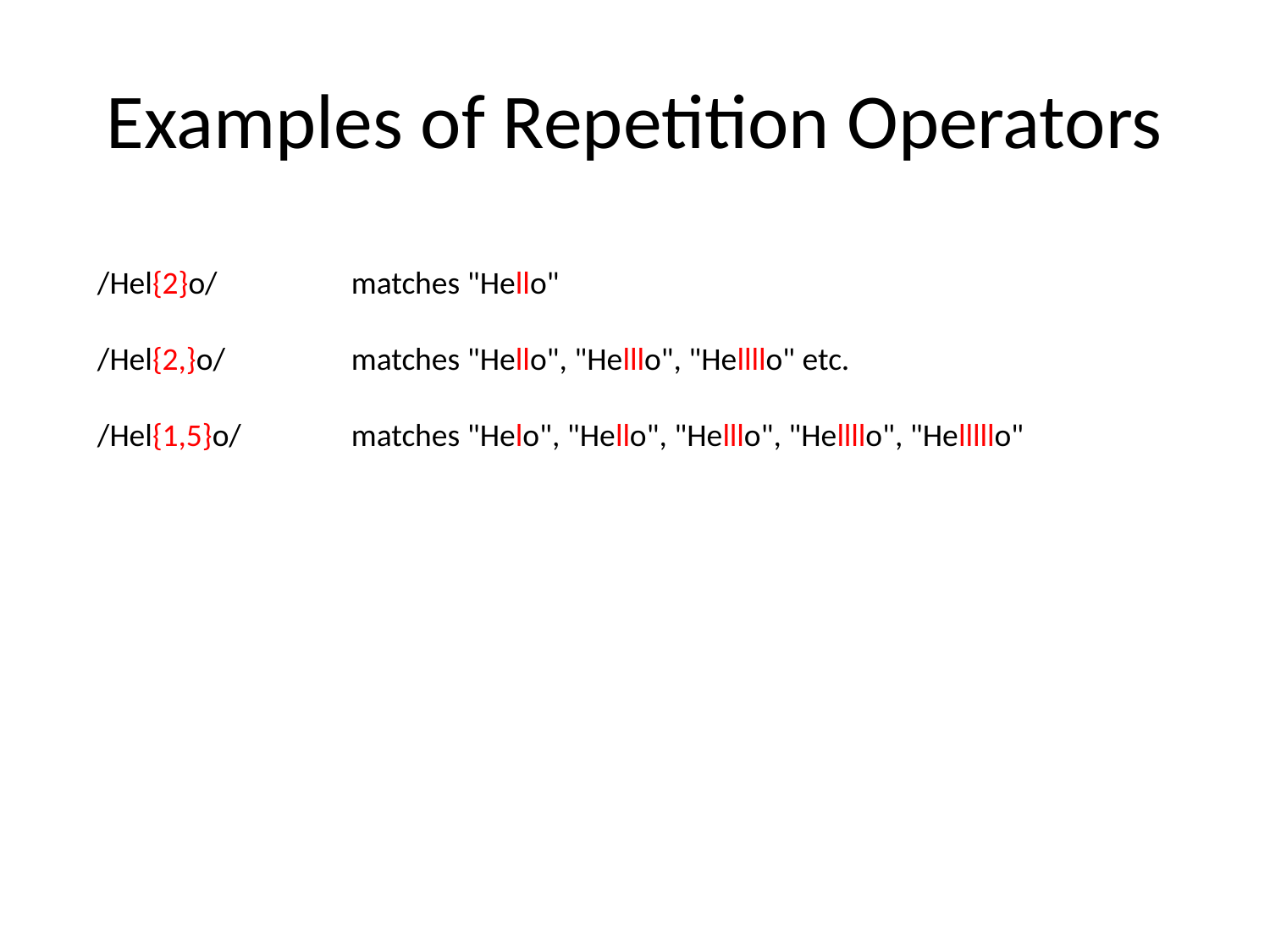

# Examples of Repetition Operators
/Hel{2}o/		matches "Hello"

/Hel{2,}o/	matches "Hello", "Helllo", "Hellllo" etc.

/Hel{1,5}o/	matches "Helo", "Hello", "Helllo", "Hellllo", "Helllllo"